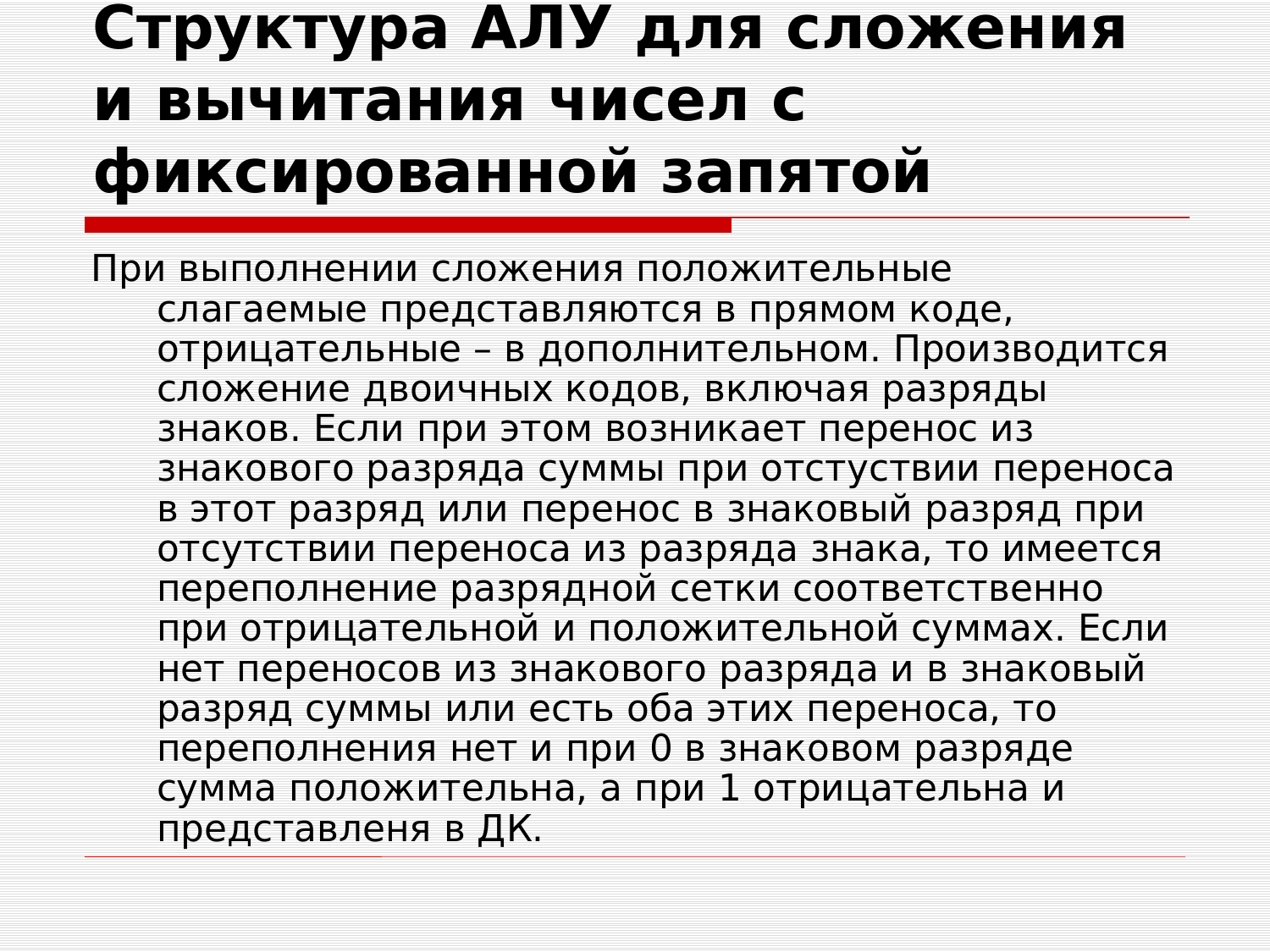

# Структура АЛУ для сложения и вычитания чисел с фиксированной запятой
При выполнении сложения положительные слагаемые представляются в прямом коде, отрицательные – в дополнительном. Производится сложение двоичных кодов, включая разряды знаков. Если при этом возникает перенос из знакового разряда суммы при отстуствии переноса в этот разряд или перенос в знаковый разряд при отсутствии переноса из разряда знака, то имеется переполнение разрядной сетки соответственно при отрицательной и положительной суммах. Если нет переносов из знакового разряда и в знаковый разряд суммы или есть оба этих переноса, то переполнения нет и при 0 в знаковом разряде сумма положительна, а при 1 отрицательна и представленя в ДК.